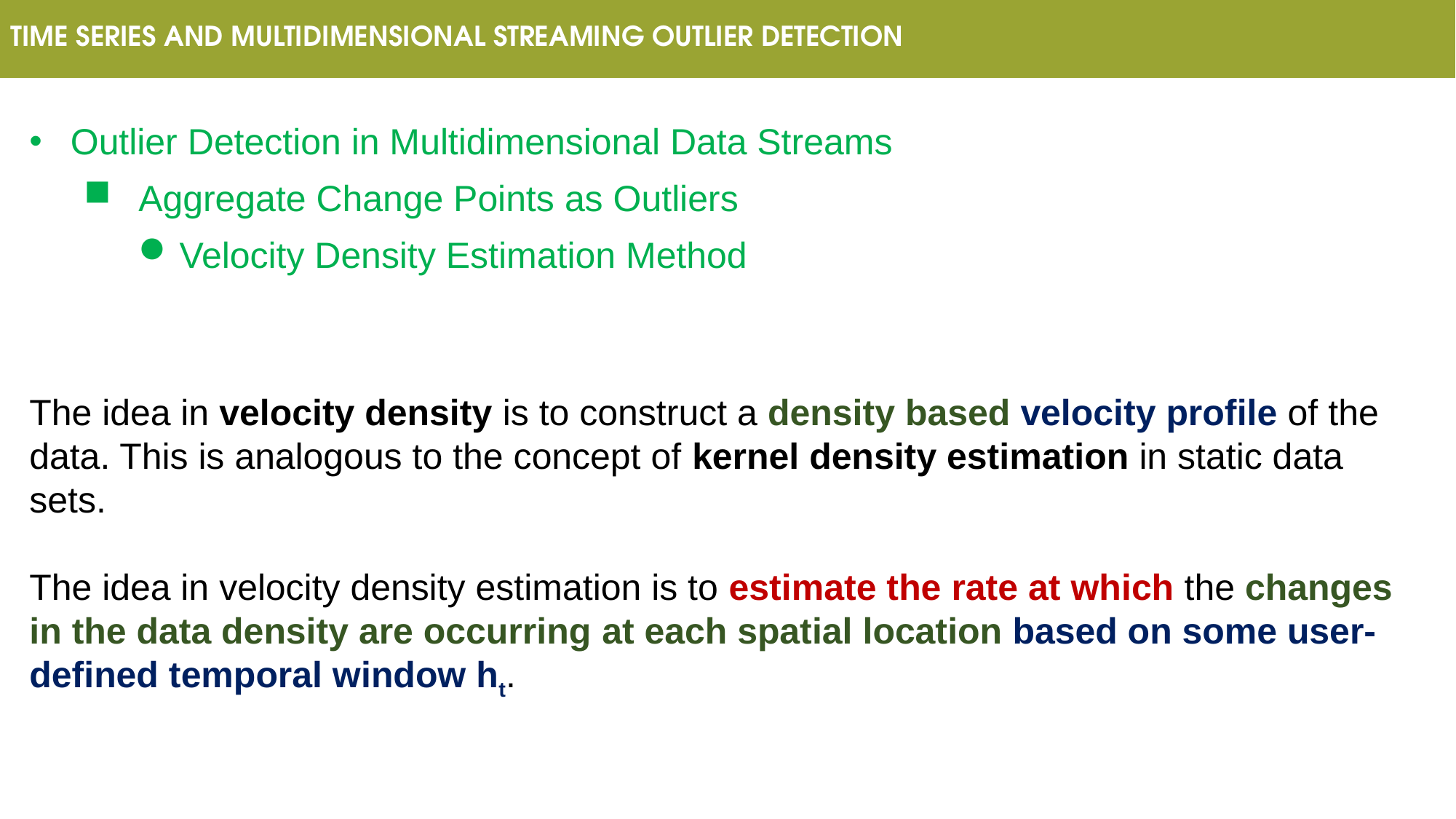

TIME SERIES AND MULTIDIMENSIONAL STREAMING OUTLIER DETECTION

Outlier Detection in Multidimensional Data Streams
Aggregate Change Points as Outliers
Velocity Density Estimation Method

The idea in velocity density is to construct a density based velocity profile of the data. This is analogous to the concept of kernel density estimation in static data sets.

The idea in velocity density estimation is to estimate the rate at which the changes in the data density are occurring at each spatial location based on some user-defined temporal window ht.